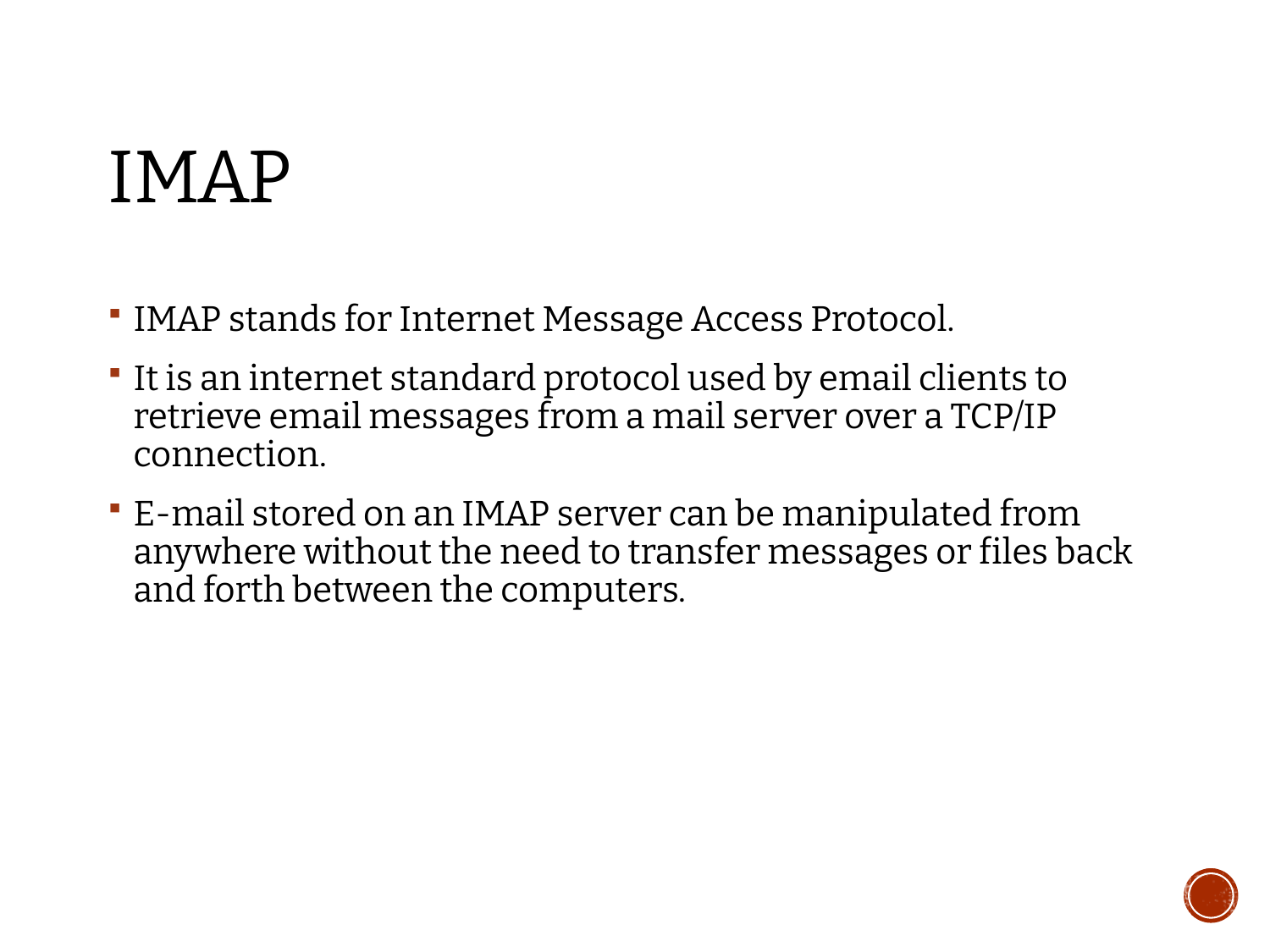

# imap
IMAP stands for Internet Message Access Protocol.
It is an internet standard protocol used by email clients to retrieve email messages from a mail server over a TCP/IP connection.
E-mail stored on an IMAP server can be manipulated from anywhere without the need to transfer messages or files back and forth between the computers.